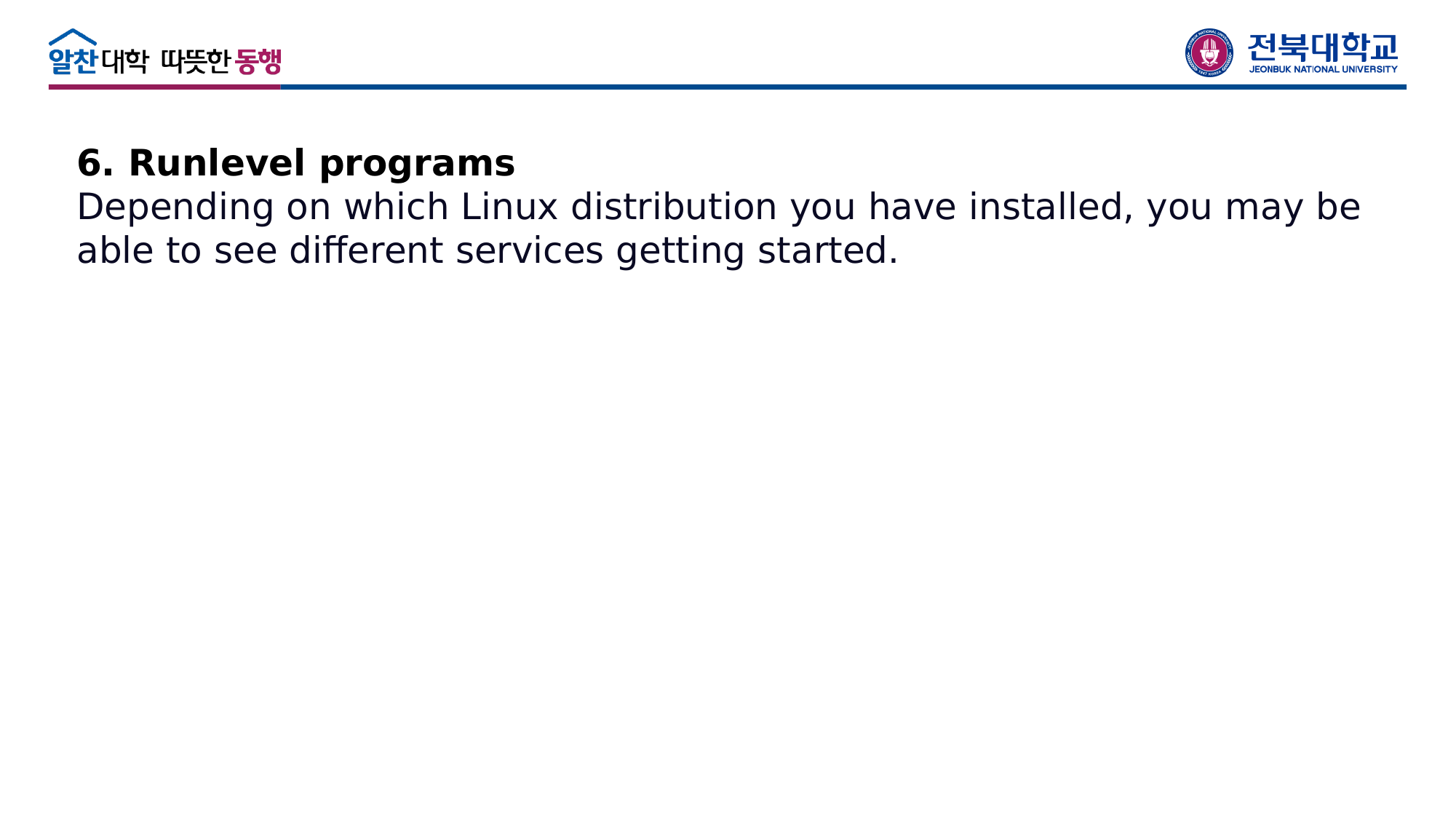

6. Runlevel programs
Depending on which Linux distribution you have installed, you may be able to see different services getting started.